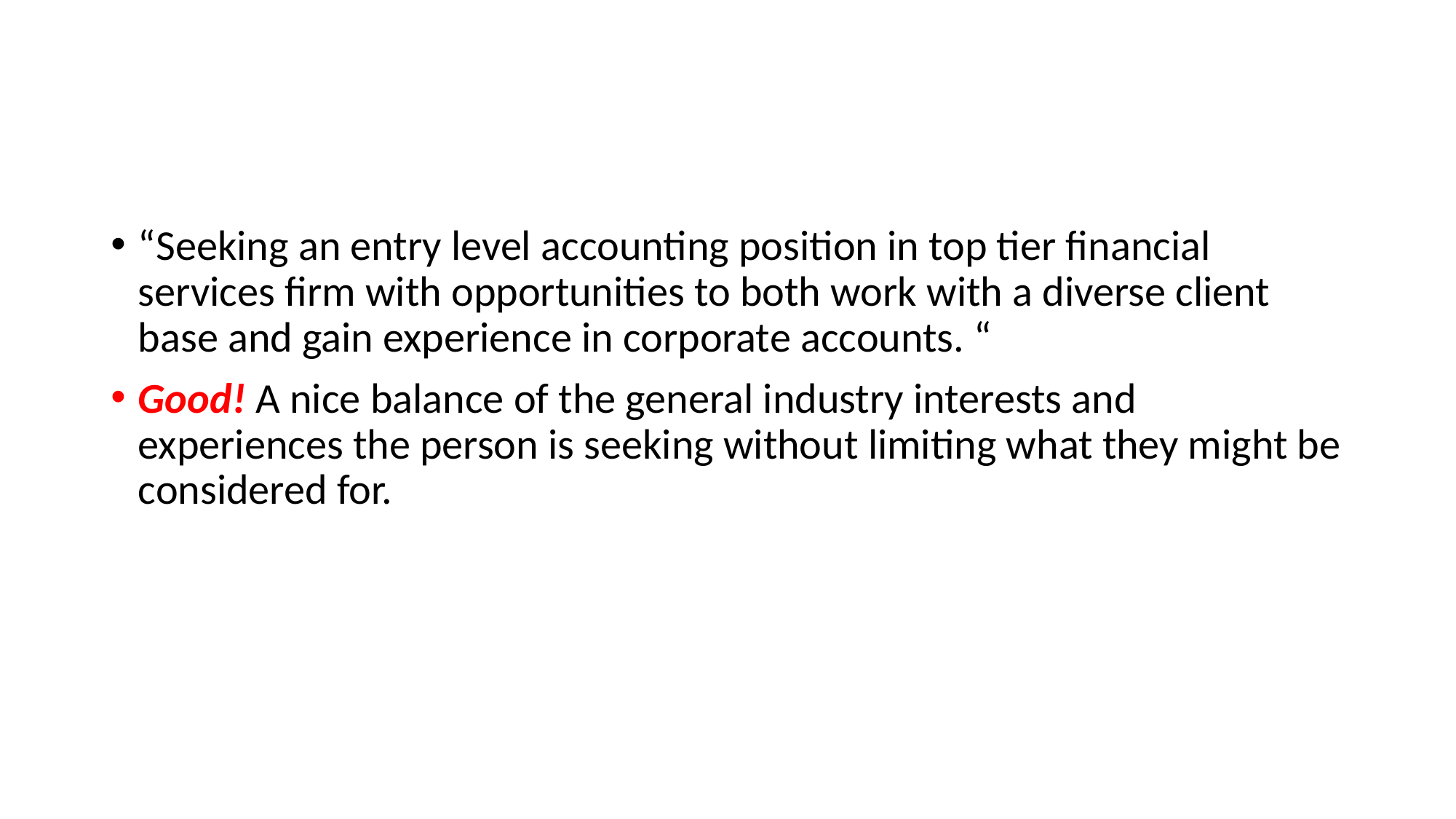

#
“Seeking an entry level accounting position in top tier financial services firm with opportunities to both work with a diverse client base and gain experience in corporate accounts. “
Good! A nice balance of the general industry interests and experiences the person is seeking without limiting what they might be considered for.